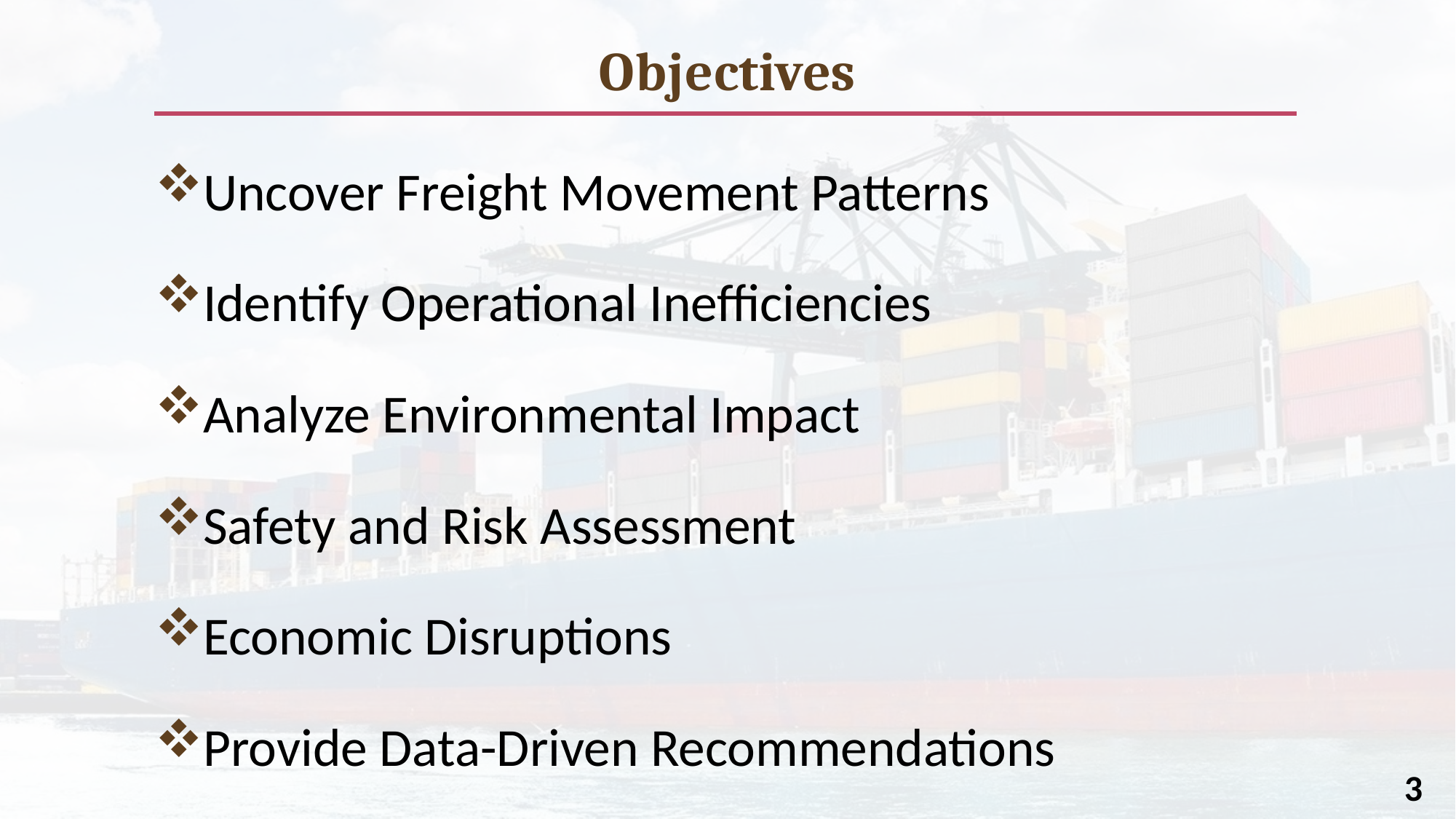

# Objectives
Uncover Freight Movement Patterns
Identify Operational Inefficiencies
Analyze Environmental Impact
Safety and Risk Assessment
Economic Disruptions
Provide Data-Driven Recommendations
3